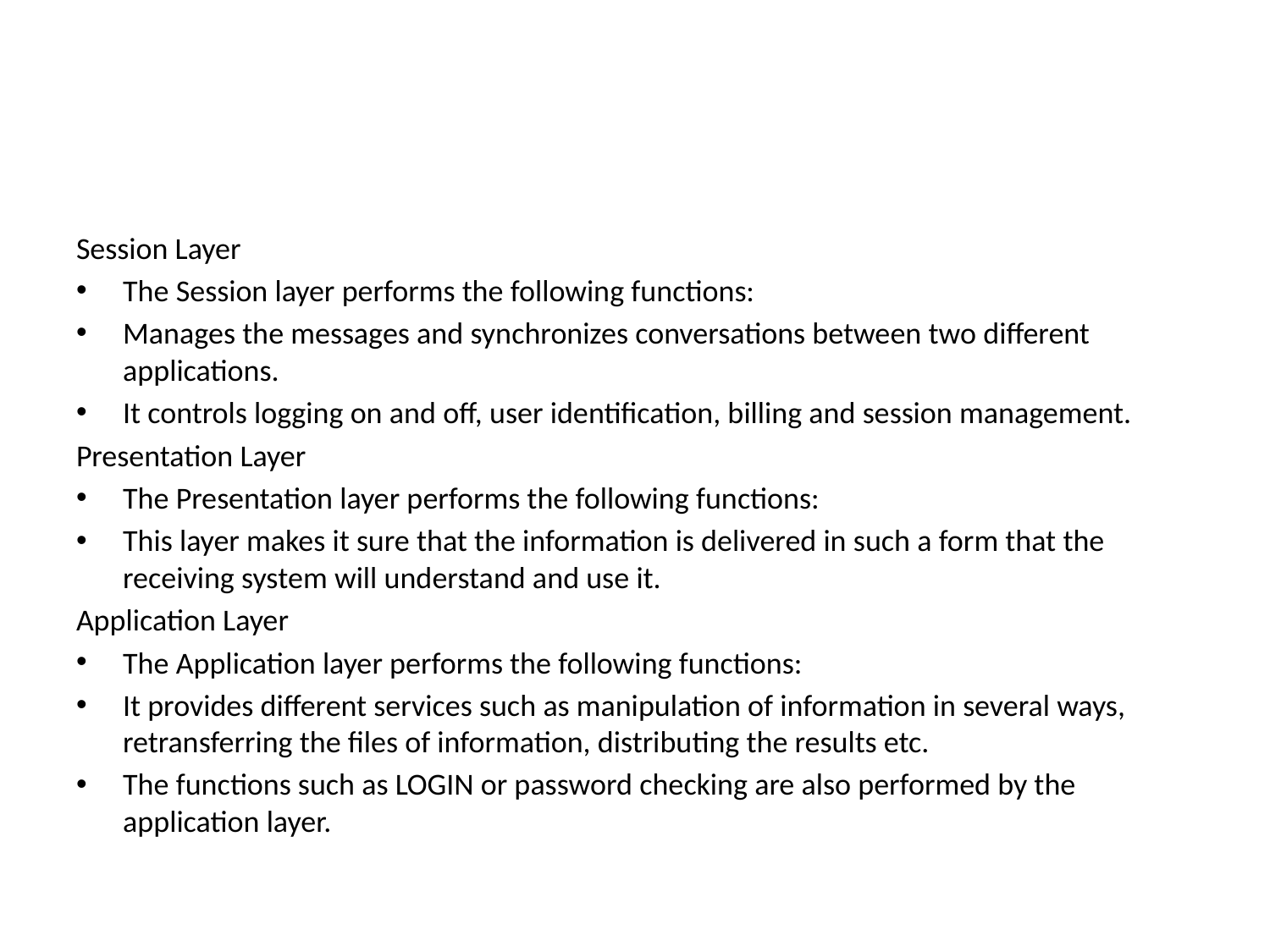

#
Session Layer
The Session layer performs the following functions:
Manages the messages and synchronizes conversations between two different applications.
It controls logging on and off, user identification, billing and session management.
Presentation Layer
The Presentation layer performs the following functions:
This layer makes it sure that the information is delivered in such a form that the receiving system will understand and use it.
Application Layer
The Application layer performs the following functions:
It provides different services such as manipulation of information in several ways, retransferring the files of information, distributing the results etc.
The functions such as LOGIN or password checking are also performed by the application layer.